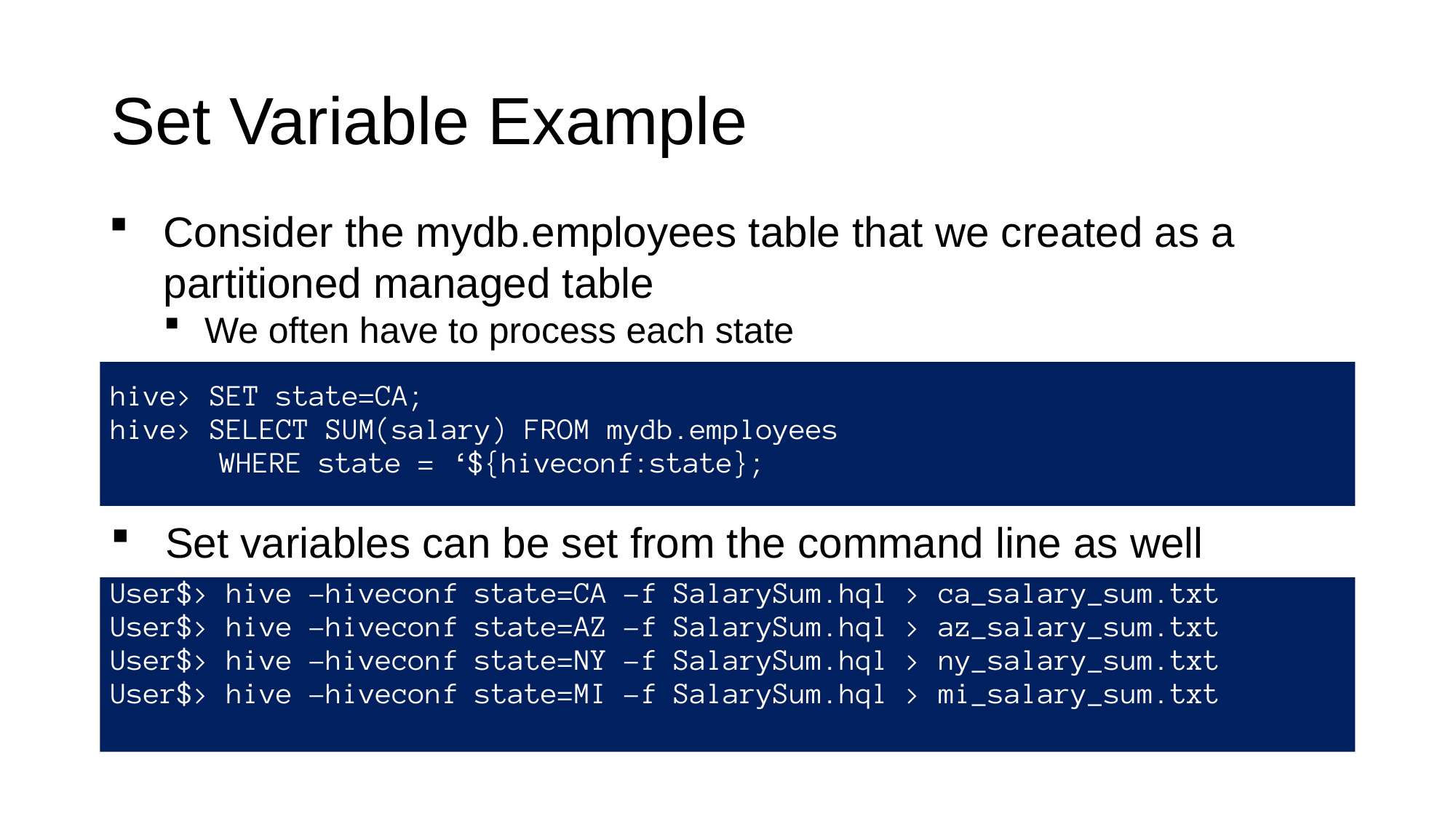

# Set Variable Example
Consider the mydb.employees table that we created as a partitioned managed table
We often have to process each state
hive> SET state=CA;
hive> SELECT SUM(salary) FROM mydb.employees
	WHERE state = ‘${hiveconf:state};
Set variables can be set from the command line as well
User$> hive –hiveconf state=CA –f SalarySum.hql > ca_salary_sum.txt
User$> hive –hiveconf state=AZ –f SalarySum.hql > az_salary_sum.txt
User$> hive –hiveconf state=NY –f SalarySum.hql > ny_salary_sum.txt
User$> hive –hiveconf state=MI –f SalarySum.hql > mi_salary_sum.txt